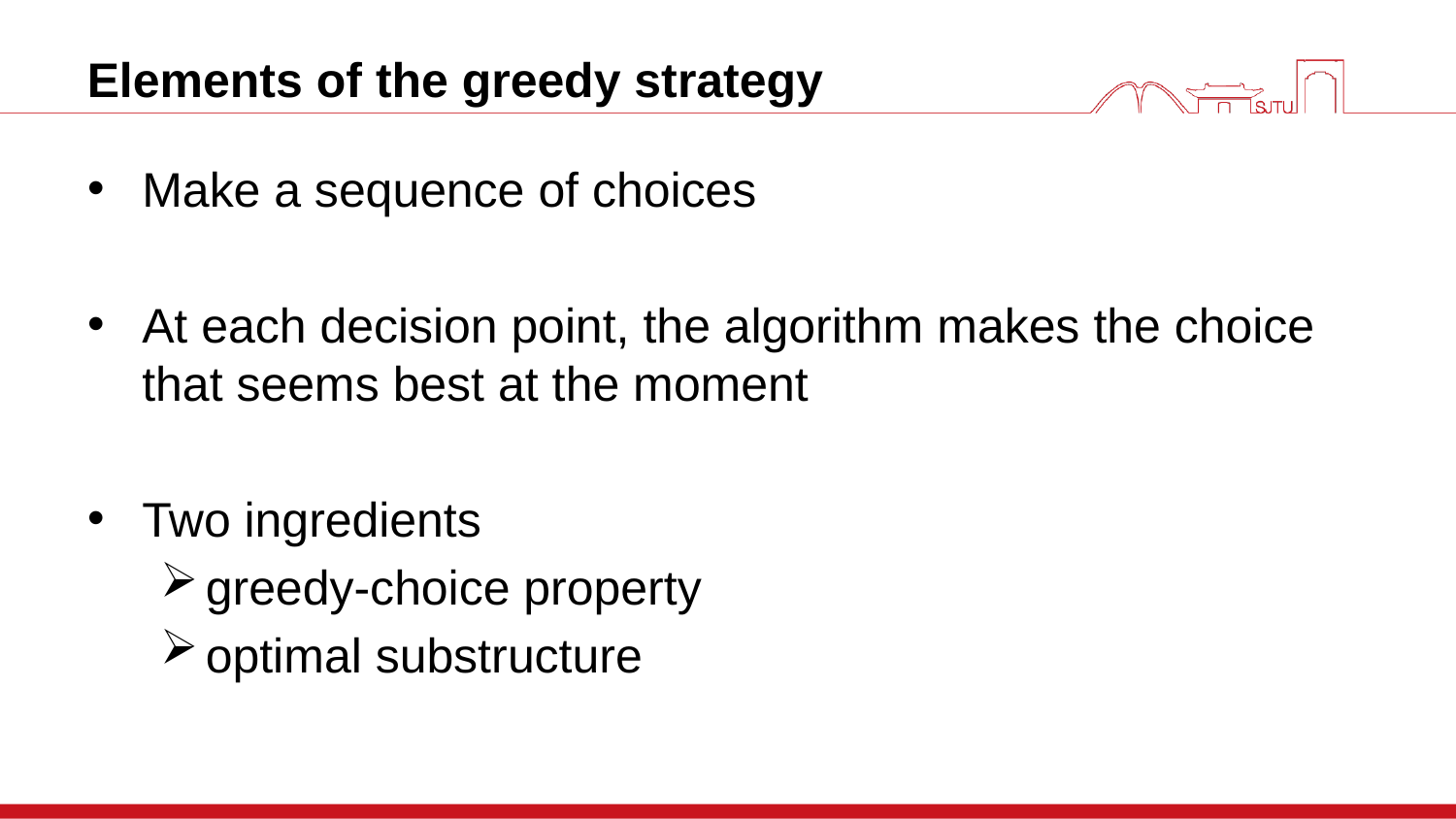

# Elements of the greedy strategy
Make a sequence of choices

At each decision point, the algorithm makes the choice that seems best at the moment

Two ingredients
greedy-choice property
optimal substructure